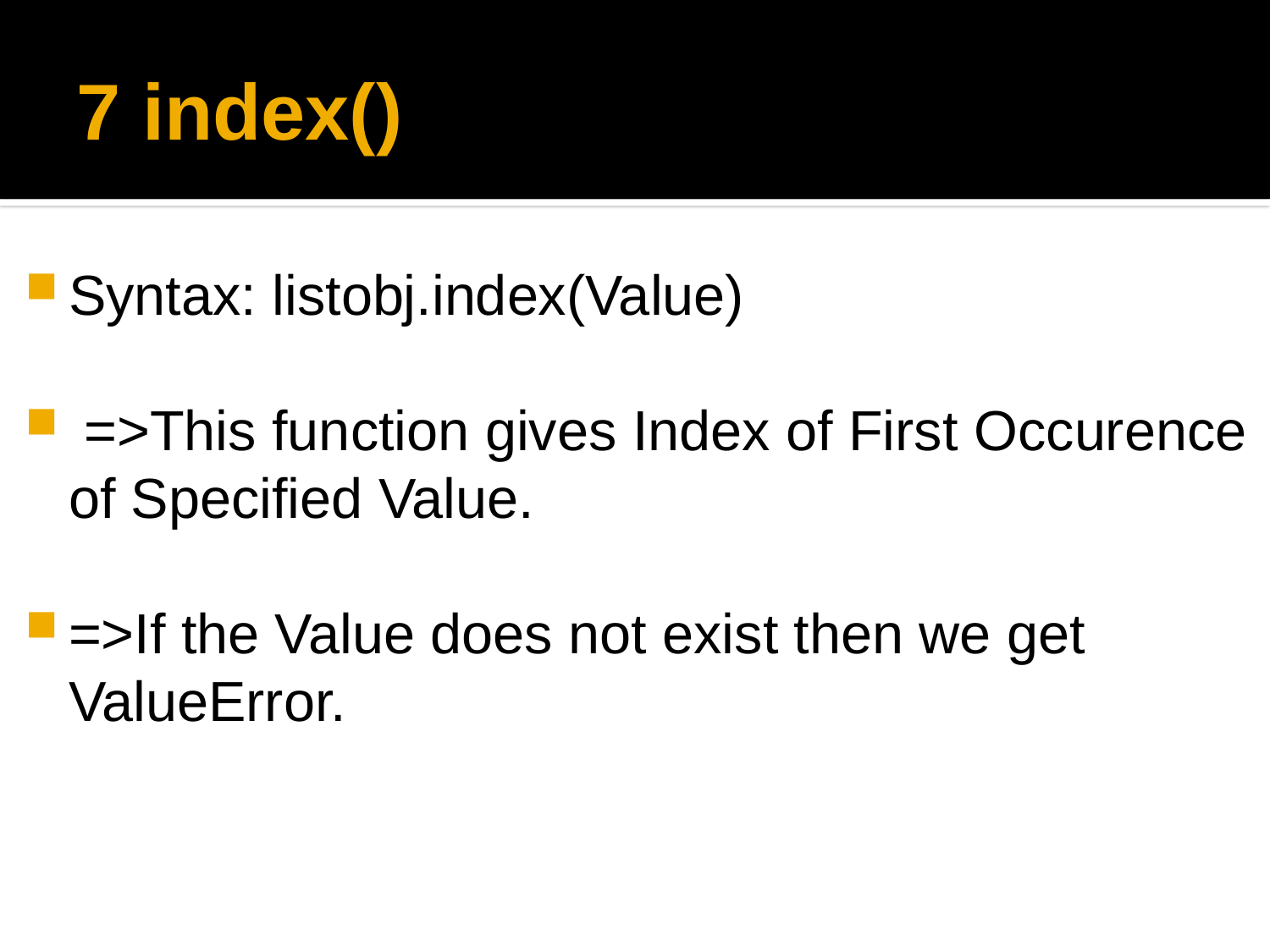

# 7 index()
Syntax: listobj.index(Value)

 =>This function gives Index of First Occurence of Specified Value.

=>If the Value does not exist then we get ValueError.